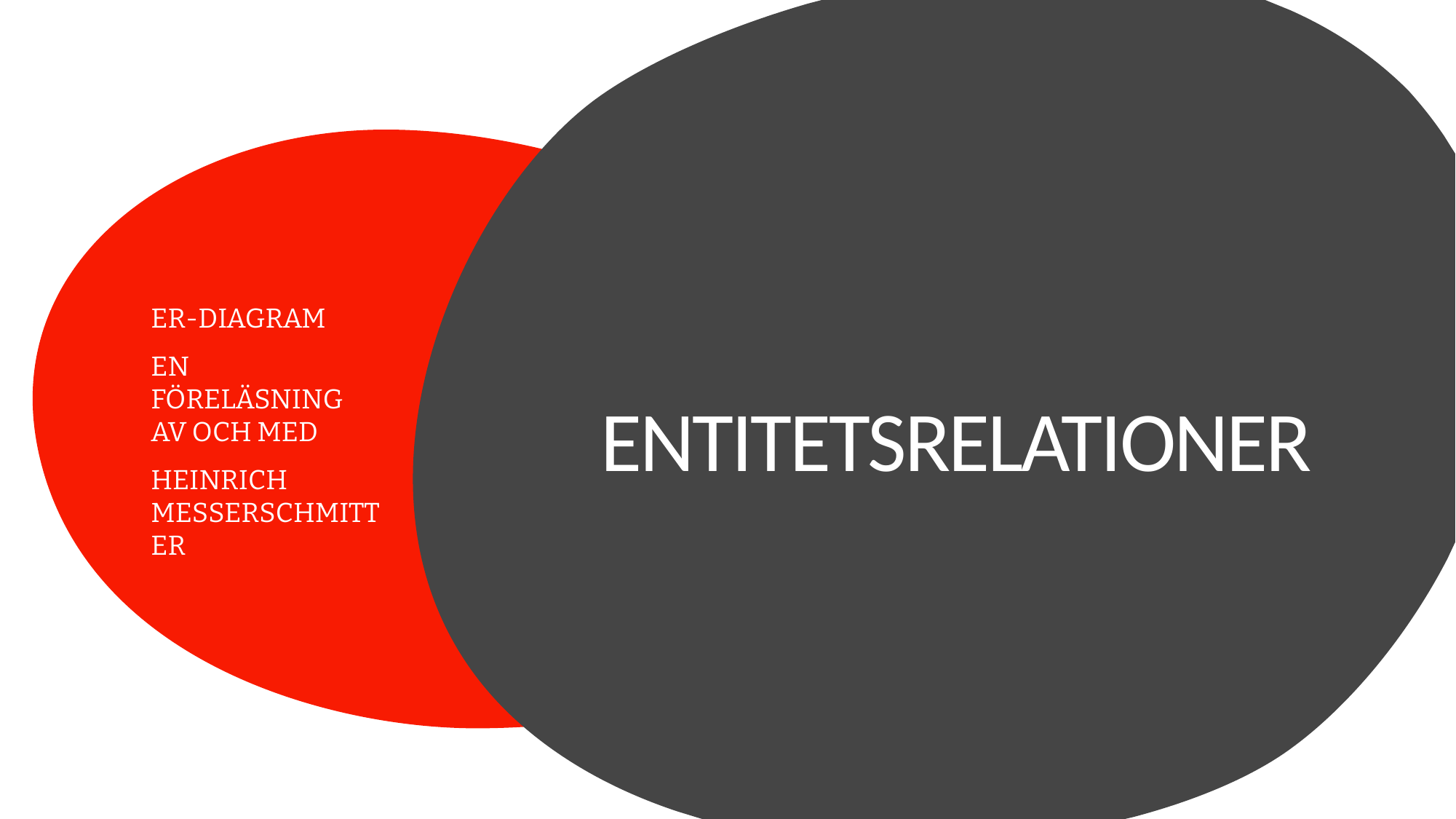

# ENTITETSRELATIONER
ER-DIAGRAM
EN FÖRELÄSNING AV OCH MED
HEINRICH MESSERSCHMITTER